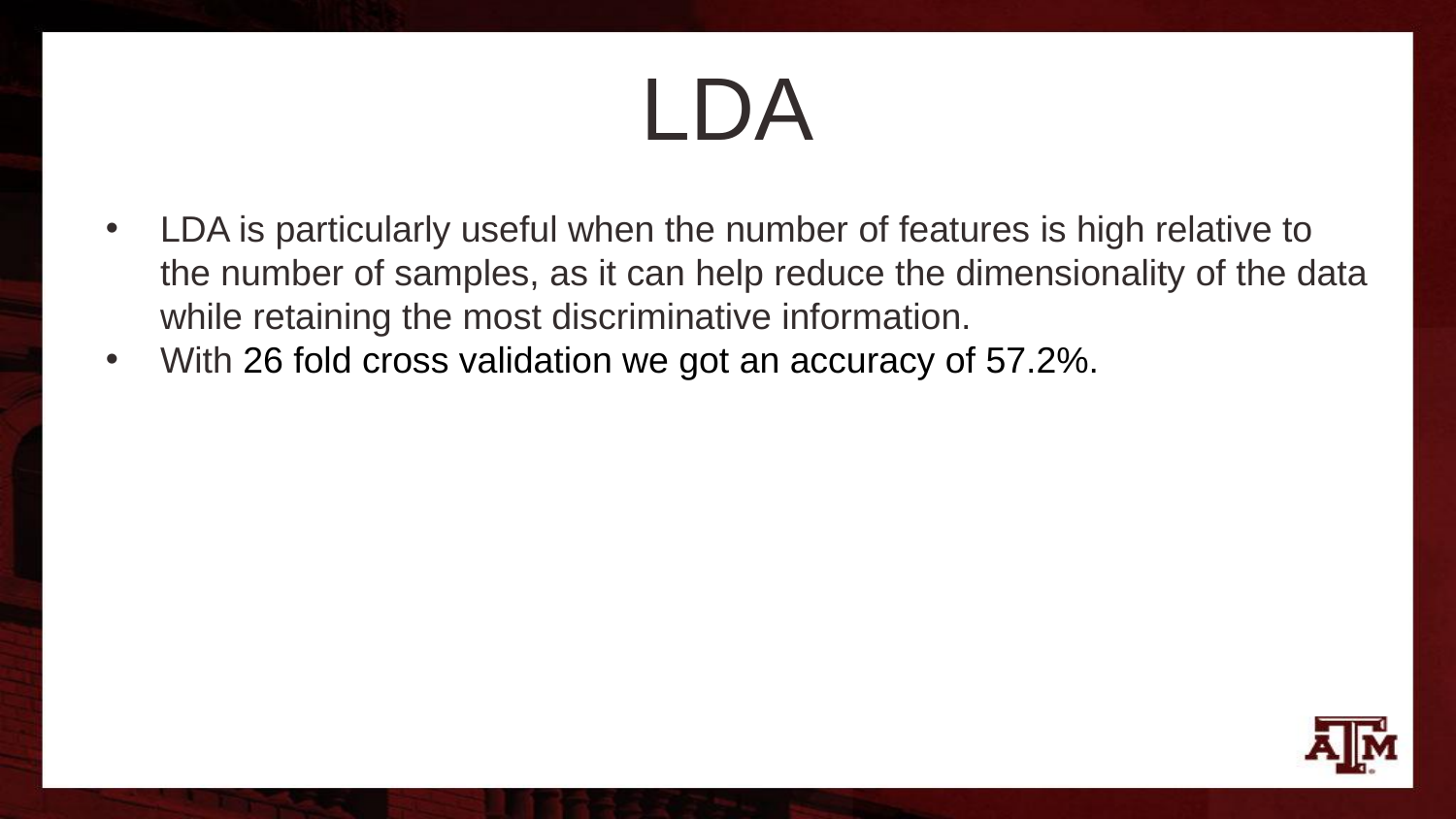

# LDA
LDA is particularly useful when the number of features is high relative to the number of samples, as it can help reduce the dimensionality of the data while retaining the most discriminative information.
With 26 fold cross validation we got an accuracy of 57.2%.